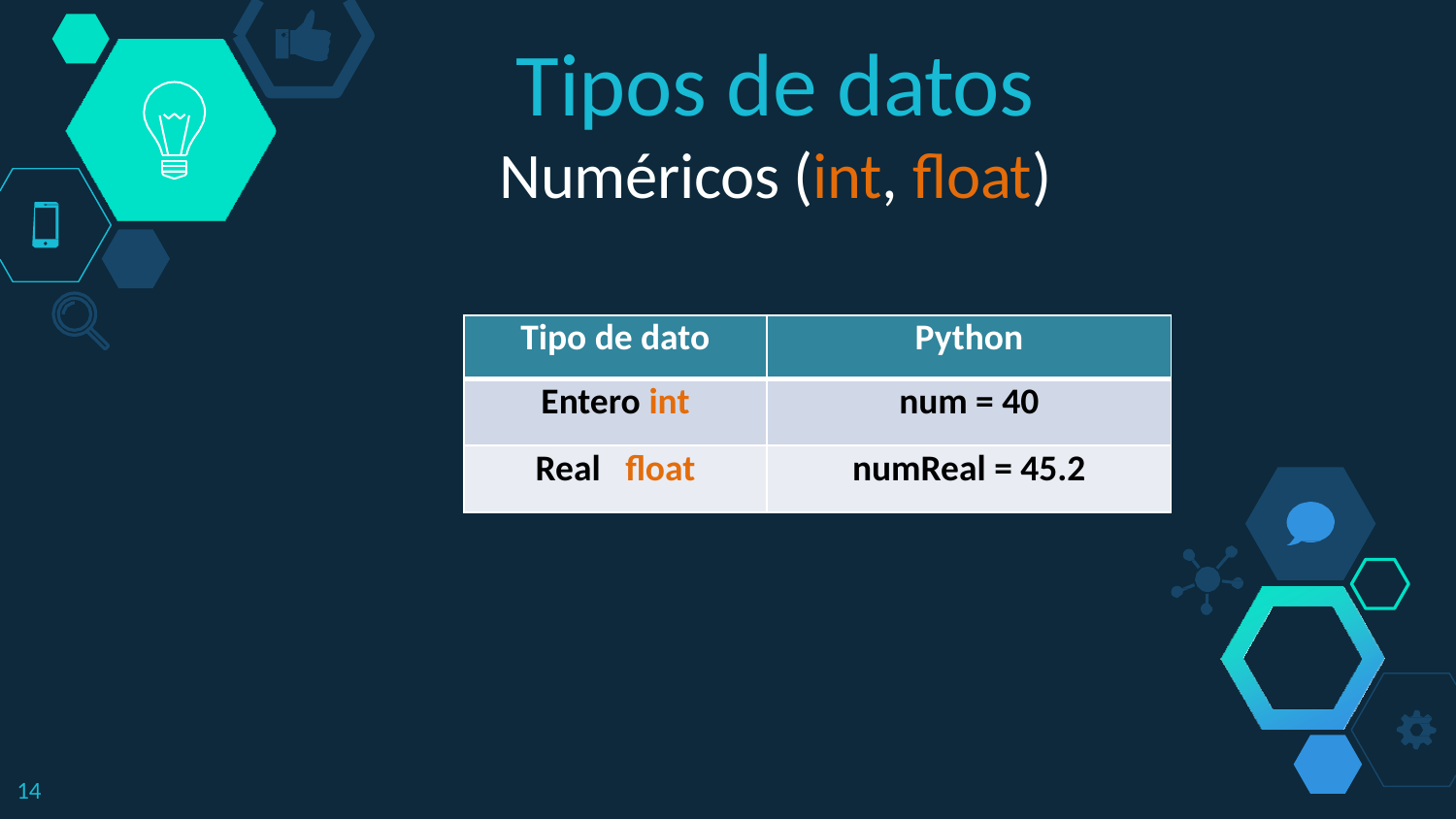

Tipos de datos
Numéricos (int, float)

| Tipo de dato | Python |
| --- | --- |
| Entero int | num = 40 |
| Real float | numReal = 45.2 |

14